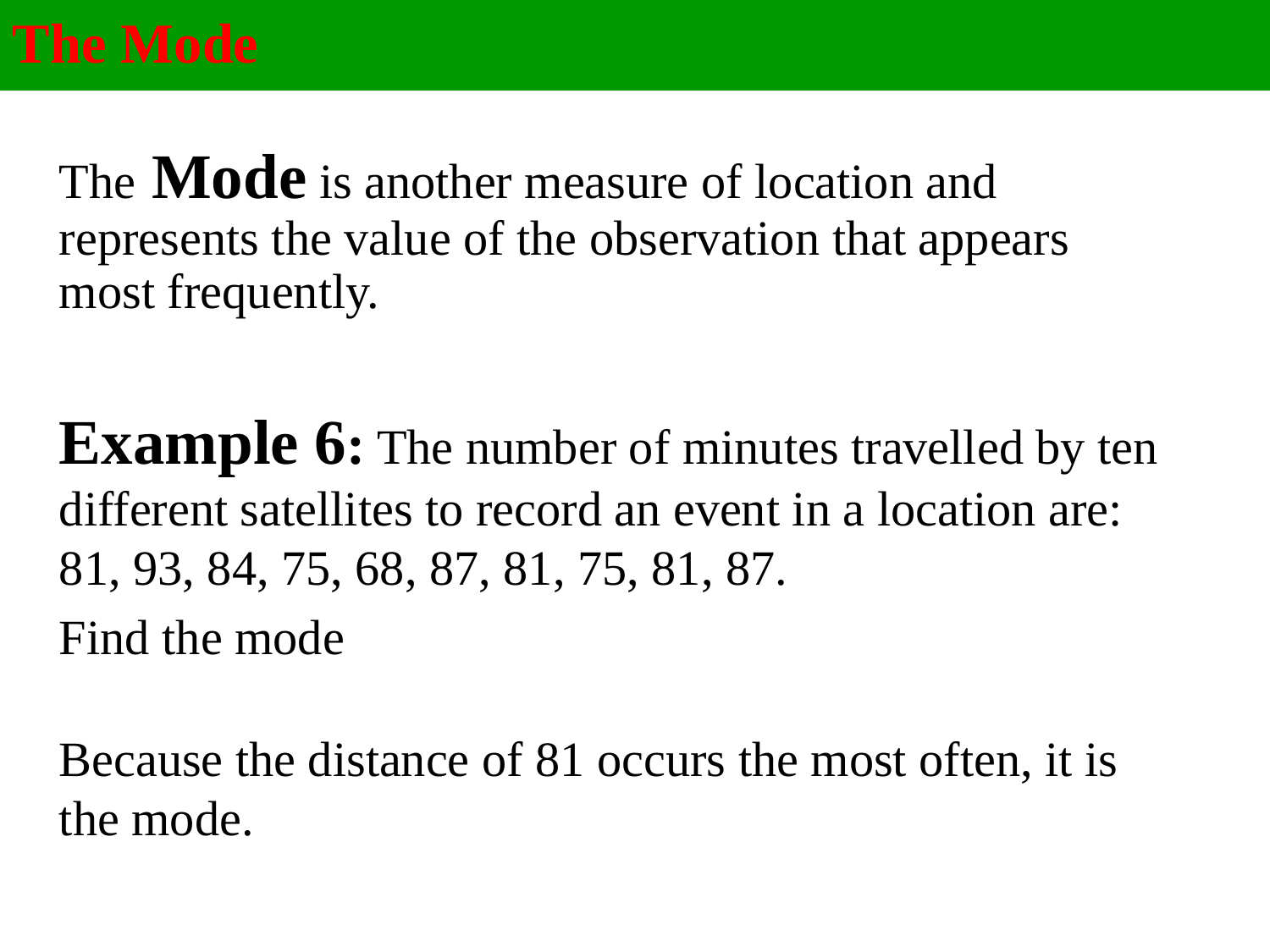

The Mode
 3- 22
The Mode is another measure of location and represents the value of the observation that appears most frequently.
Example 6: The number of minutes travelled by ten different satellites to record an event in a location are: 81, 93, 84, 75, 68, 87, 81, 75, 81, 87.
Find the mode
Because the distance of 81 occurs the most often, it is the mode.